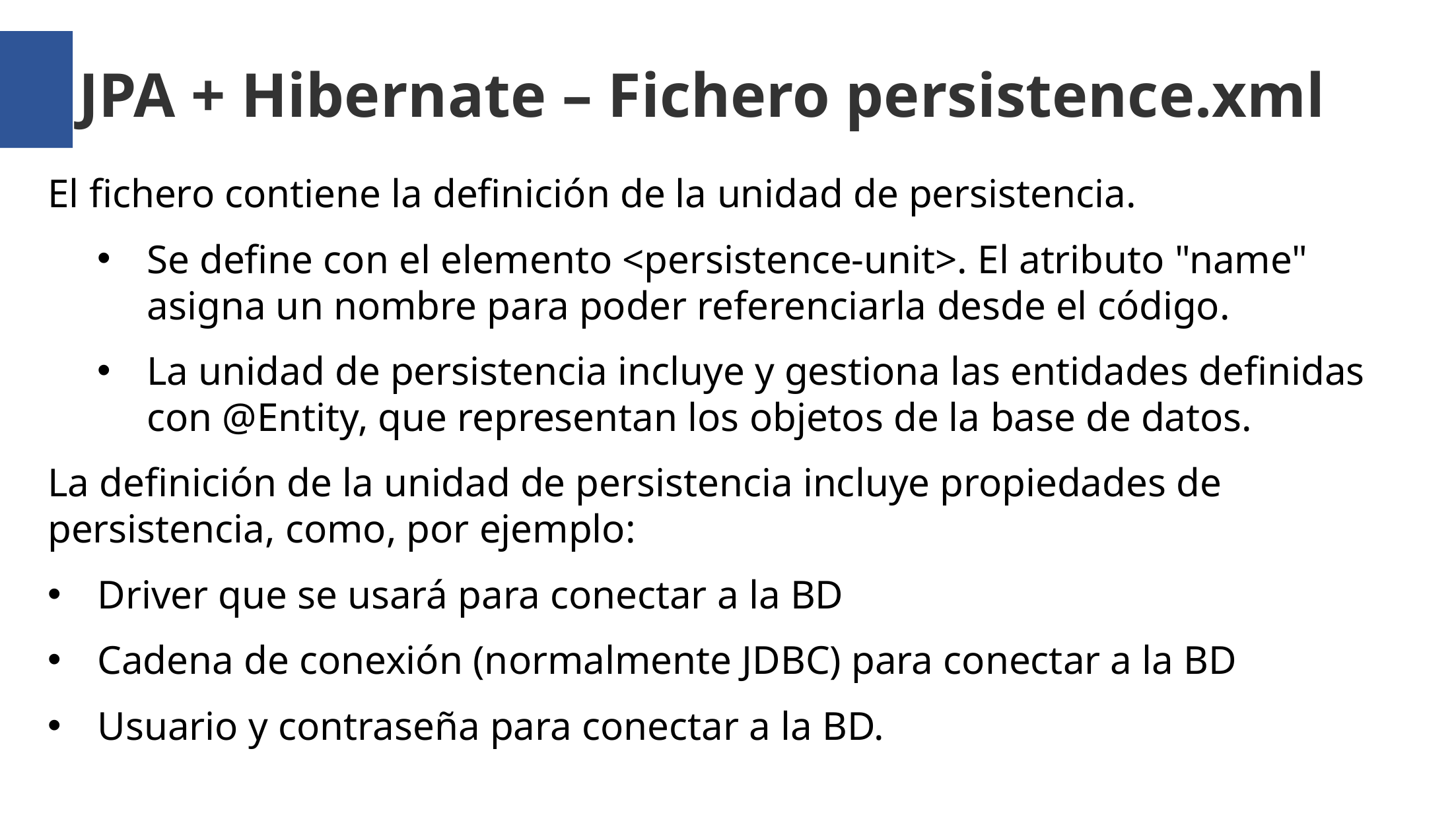

JPA + Hibernate – Fichero persistence.xml
El fichero contiene la definición de la unidad de persistencia.
Se define con el elemento <persistence-unit>. El atributo "name" asigna un nombre para poder referenciarla desde el código.
La unidad de persistencia incluye y gestiona las entidades definidas con @Entity, que representan los objetos de la base de datos.
La definición de la unidad de persistencia incluye propiedades de persistencia, como, por ejemplo:
Driver que se usará para conectar a la BD
Cadena de conexión (normalmente JDBC) para conectar a la BD
Usuario y contraseña para conectar a la BD.